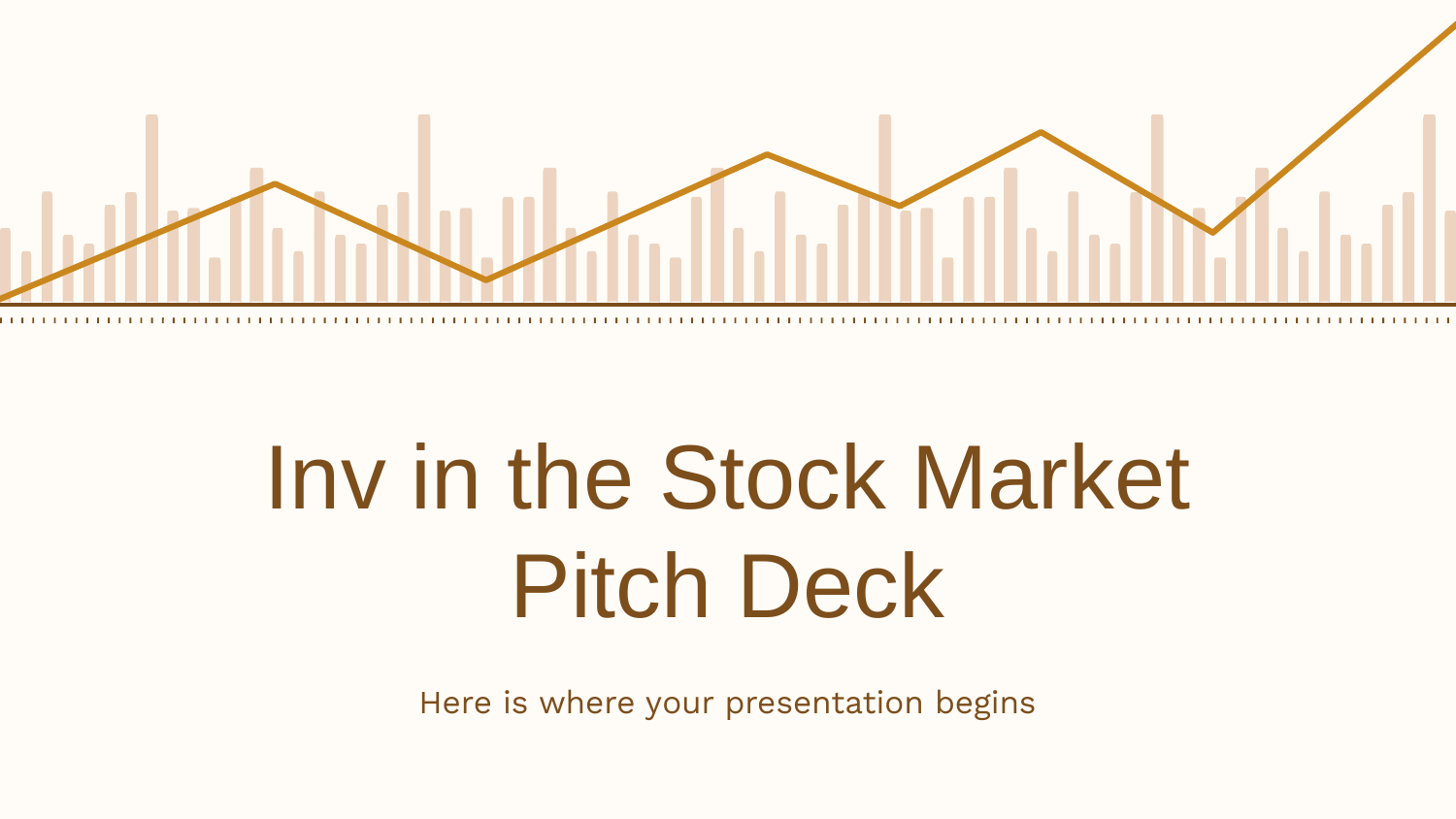

# Inv in the Stock Market Pitch Deck
Here is where your presentation begins